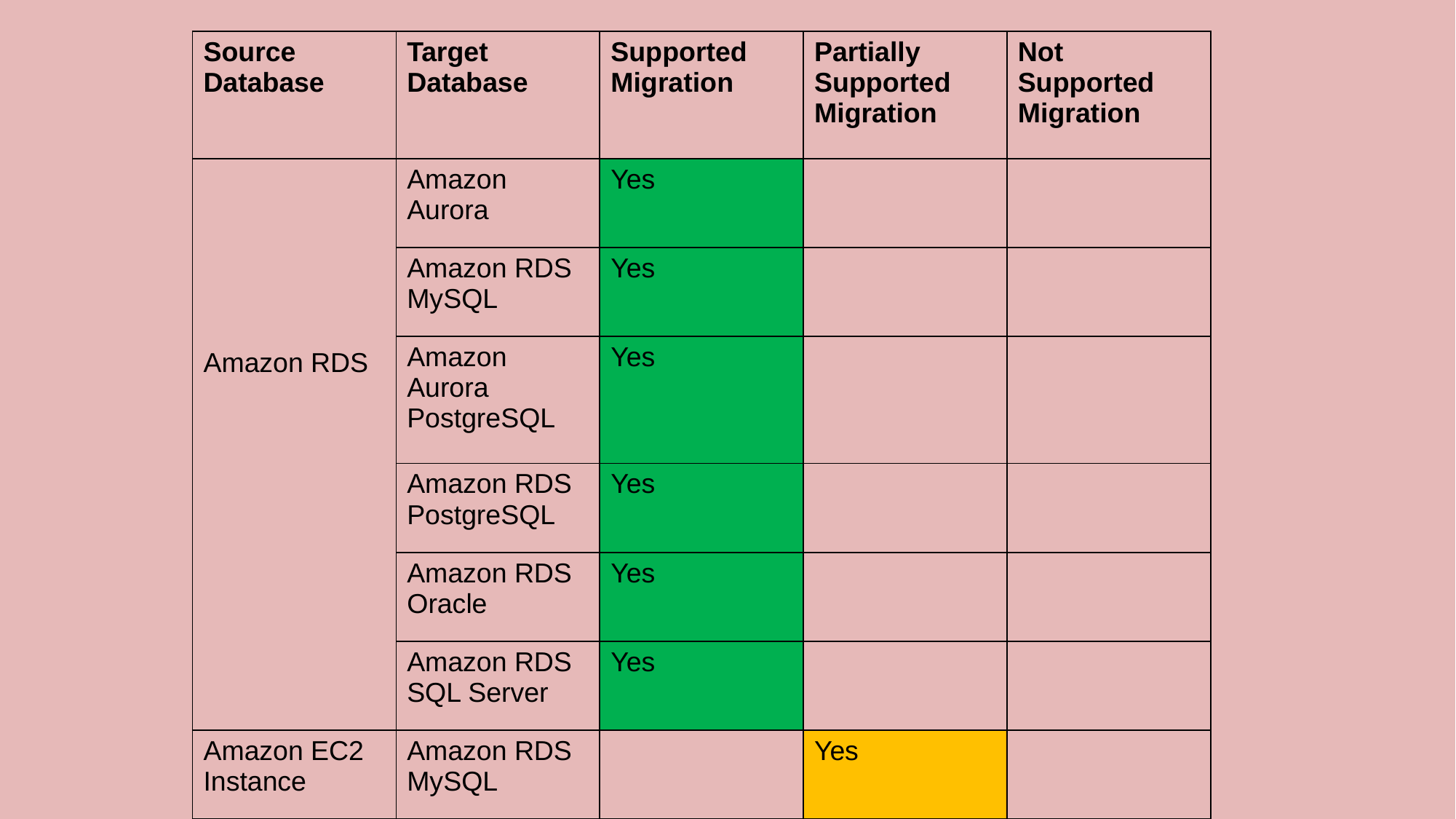

| Source Database | Target Database | Supported Migration | Partially Supported Migration | Not Supported Migration |
| --- | --- | --- | --- | --- |
| Amazon RDS | Amazon Aurora | Yes |  |  |
|  | Amazon RDS MySQL | Yes |  |  |
|  | Amazon Aurora PostgreSQL | Yes |  |  |
|  | Amazon RDS PostgreSQL | Yes |  |  |
|  | Amazon RDS Oracle | Yes |  |  |
|  | Amazon RDS SQL Server | Yes |  |  |
| Amazon EC2 Instance | Amazon RDS MySQL |  | Yes |  |